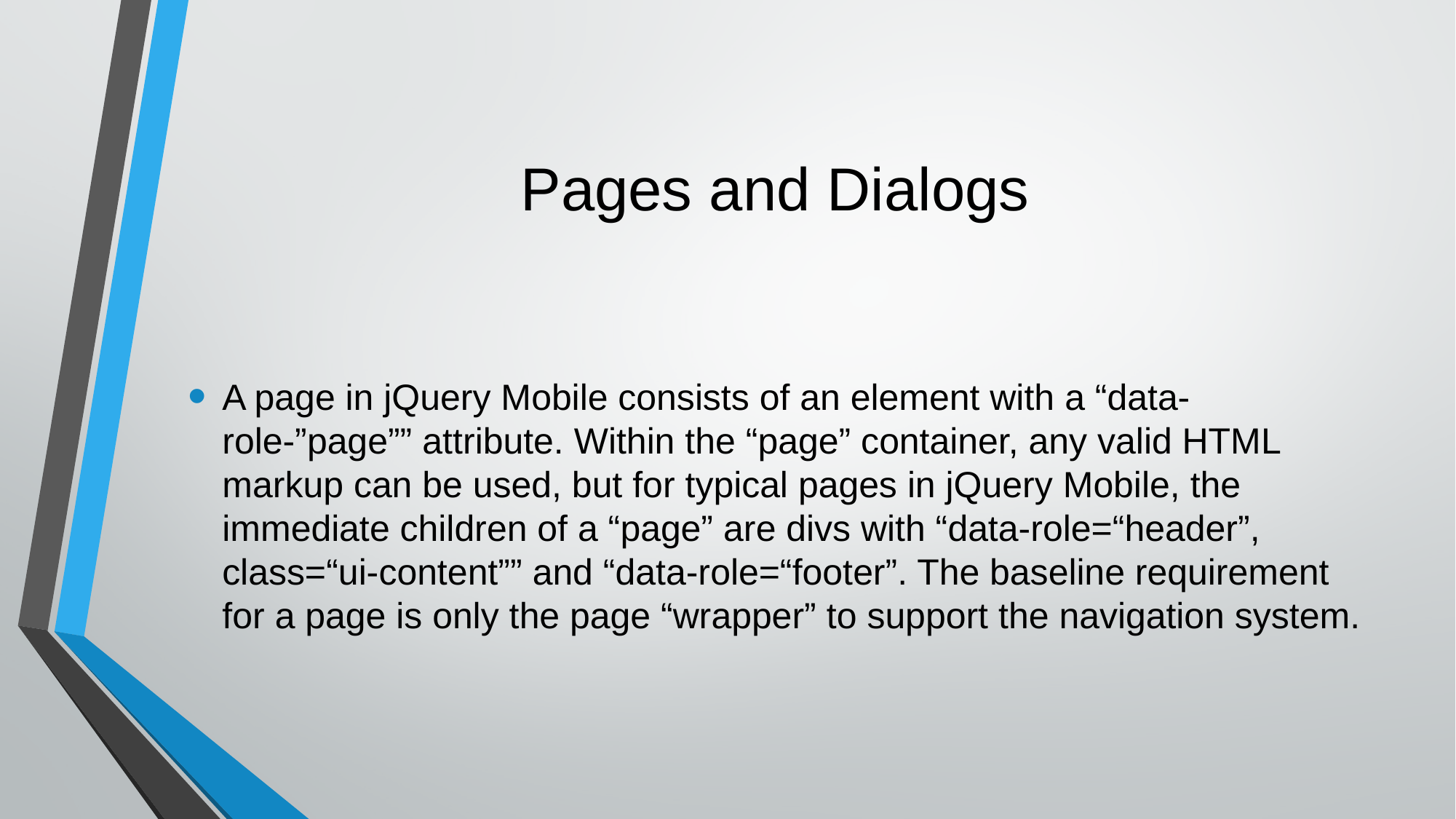

# Pages and Dialogs
A page in jQuery Mobile consists of an element with a “data-role-”page”” attribute. Within the “page” container, any valid HTML markup can be used, but for typical pages in jQuery Mobile, the immediate children of a “page” are divs with “data-role=“header”, class=“ui-content”” and “data-role=“footer”. The baseline requirement for a page is only the page “wrapper” to support the navigation system.